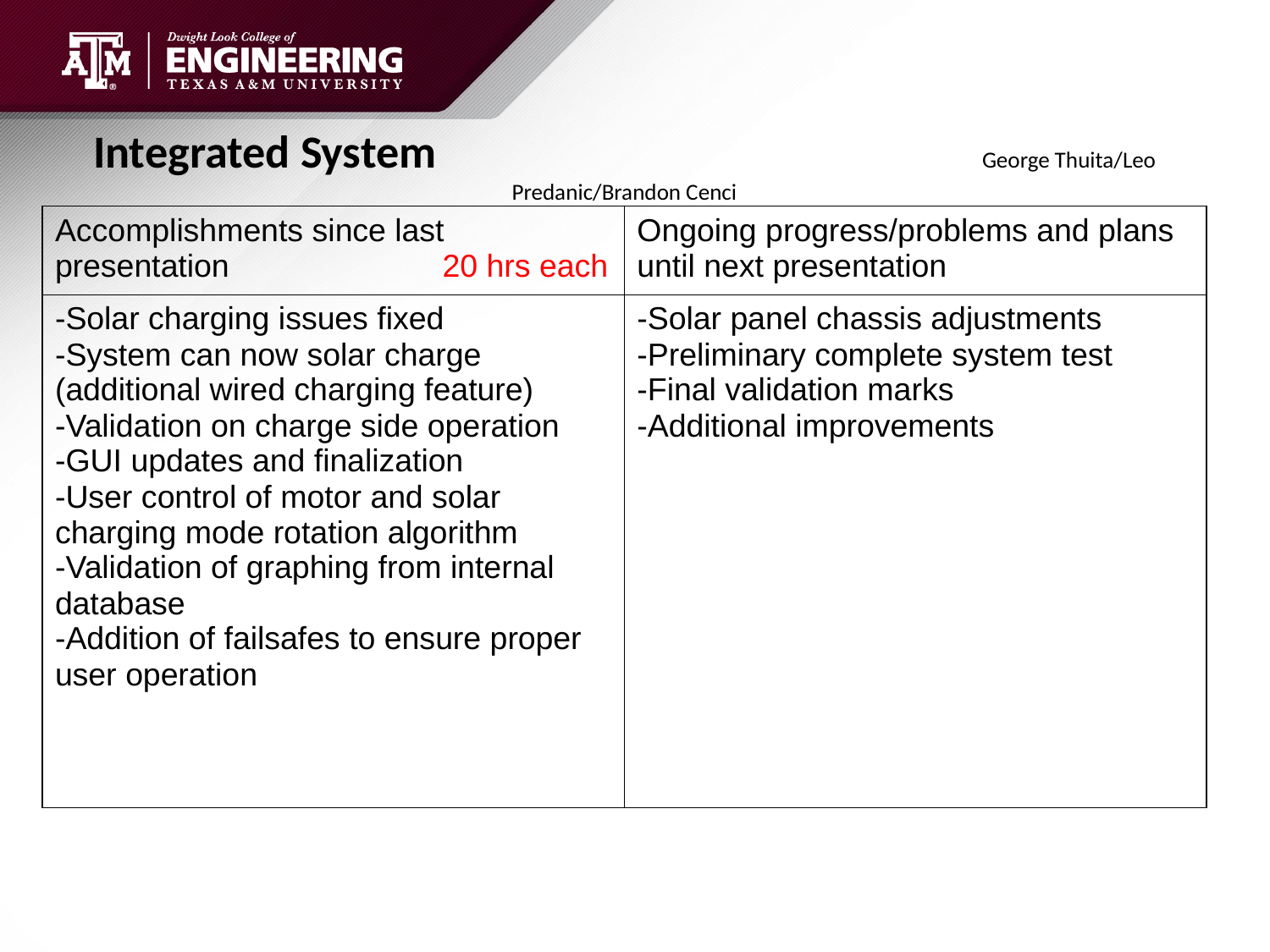

Integrated System			       	 	George Thuita/Leo Predanic/Brandon Cenci
| Accomplishments since last presentation 20 hrs each | Ongoing progress/problems and plans until next presentation |
| --- | --- |
| -Solar charging issues fixed -System can now solar charge (additional wired charging feature) -Validation on charge side operation -GUI updates and finalization -User control of motor and solar charging mode rotation algorithm -Validation of graphing from internal database -Addition of failsafes to ensure proper user operation | -Solar panel chassis adjustments -Preliminary complete system test -Final validation marks -Additional improvements |